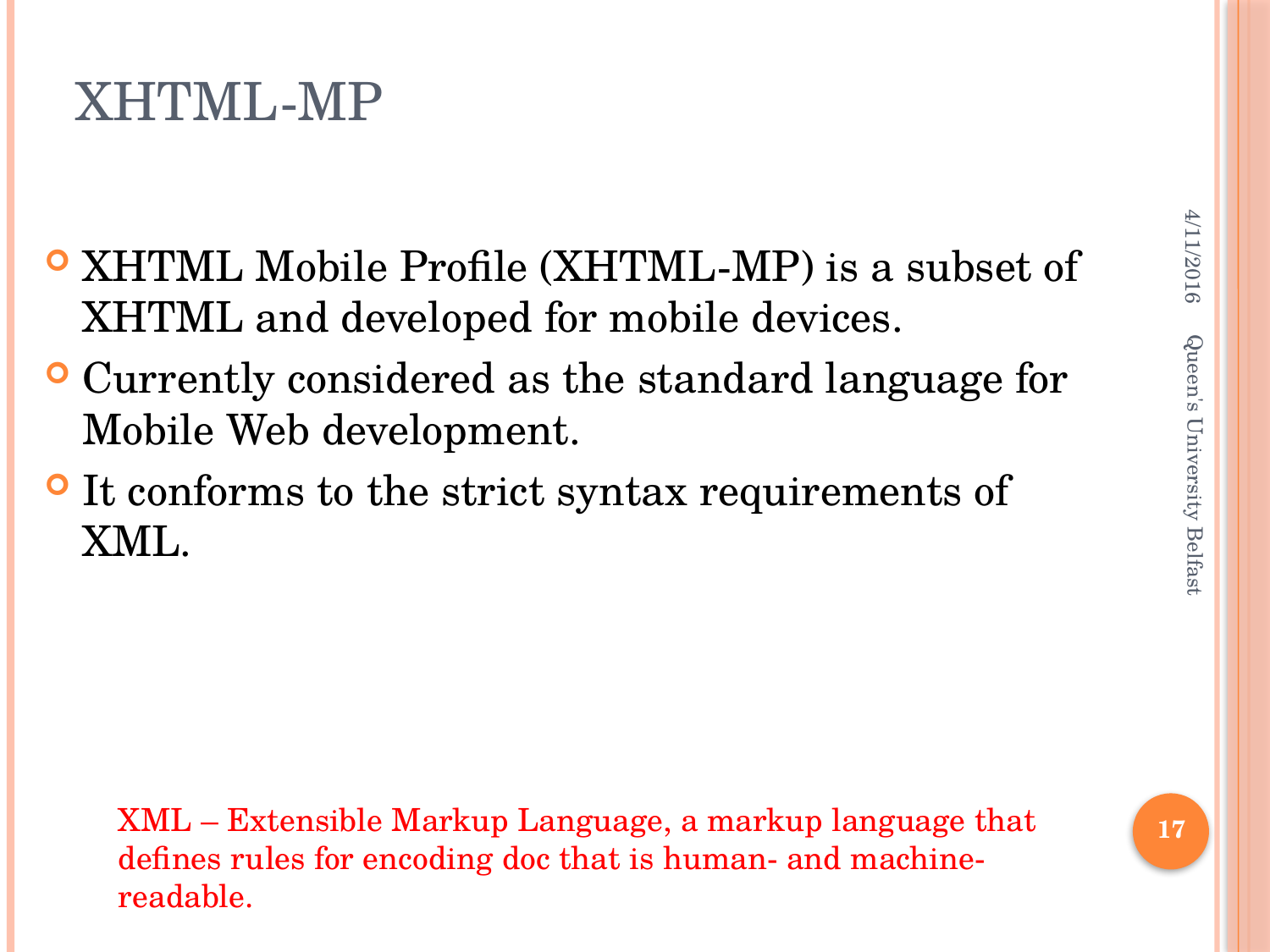

# XHTML-MP
4/11/2016
XHTML Mobile Profile (XHTML-MP) is a subset of XHTML and developed for mobile devices.
Currently considered as the standard language for Mobile Web development.
It conforms to the strict syntax requirements of XML.

Queen's University Belfast
XML – Extensible Markup Language, a markup language that defines rules for encoding doc that is human- and machine-readable.
17